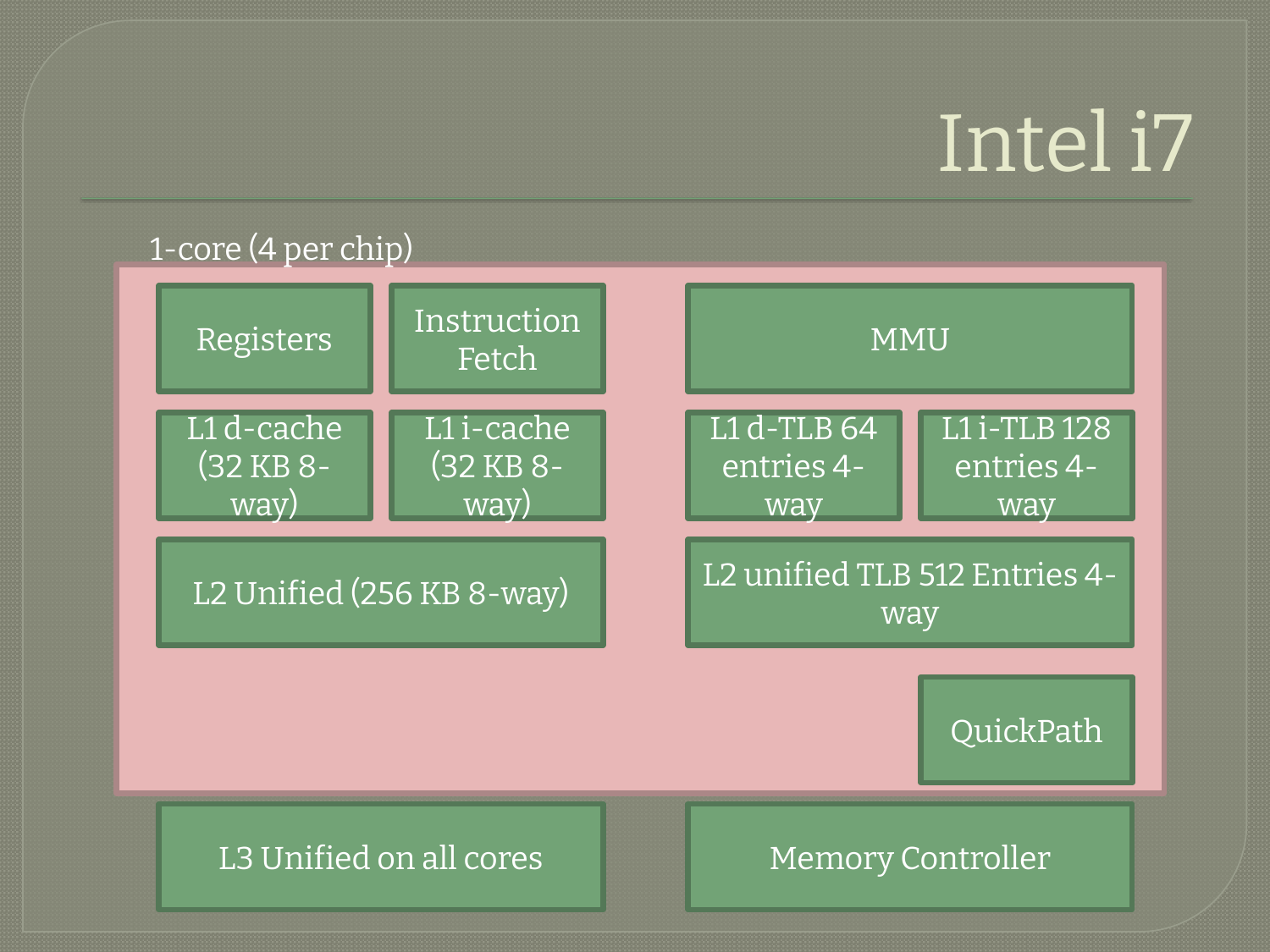

# Intel i7
1-core (4 per chip)

Registers
Instruction Fetch
MMU
L1 d-cache (32 KB 8-way)
L1 i-cache (32 KB 8-way)
L1 d-TLB 64 entries 4-way
L1 i-TLB 128 entries 4-way
L2 Unified (256 KB 8-way)
L2 unified TLB 512 Entries 4-way
QuickPath
L3 Unified on all cores
Memory Controller